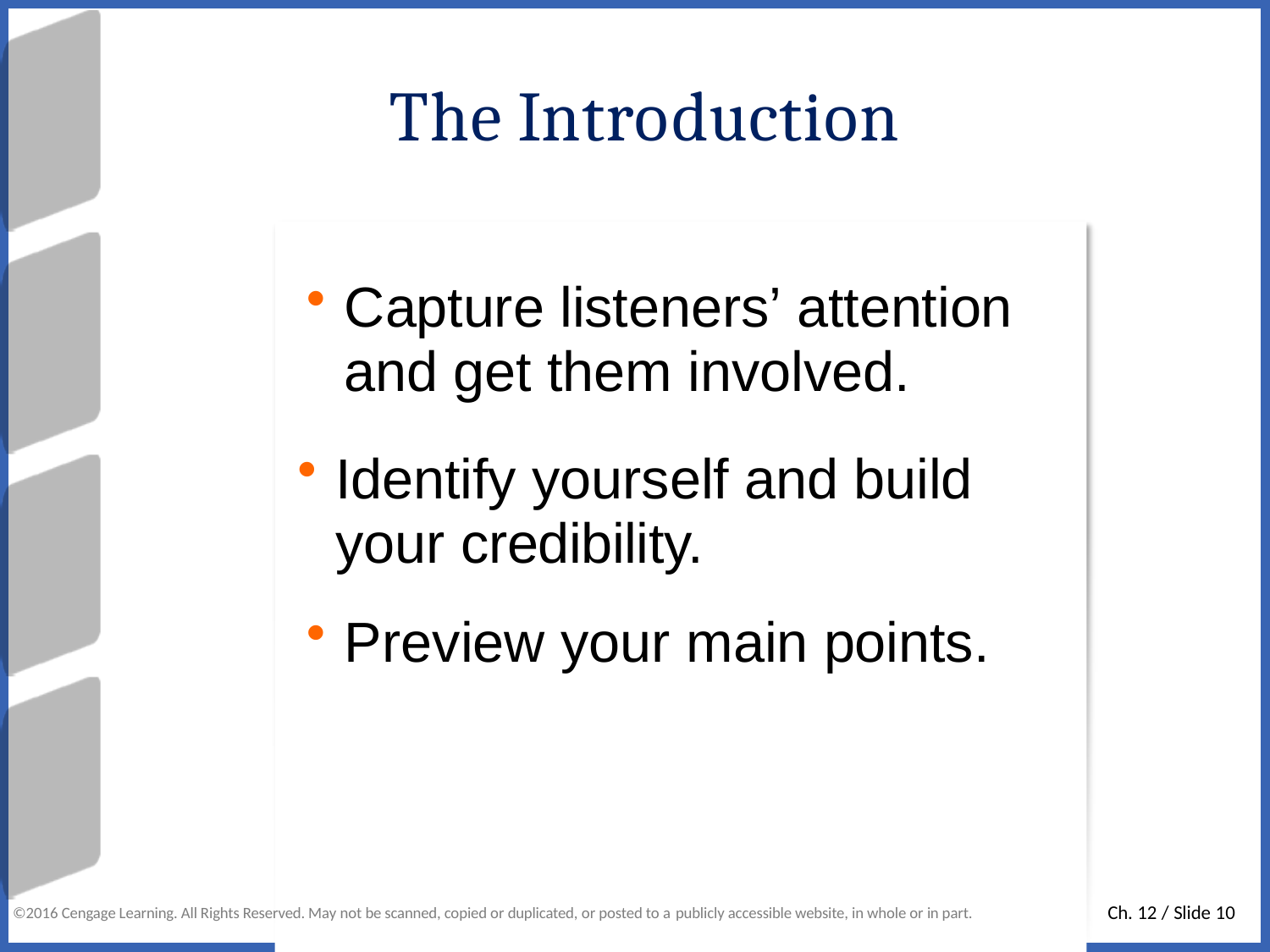

# The Introduction

Capture listeners’ attention
and get them involved.
Identify yourself and build
your credibility.
Preview your main points.
Ch. 12 / Slide 10
©2016 Cengage Learning. All Rights Reserved. May not be scanned, copied or duplicated, or posted to a publicly accessible website, in whole or in part.